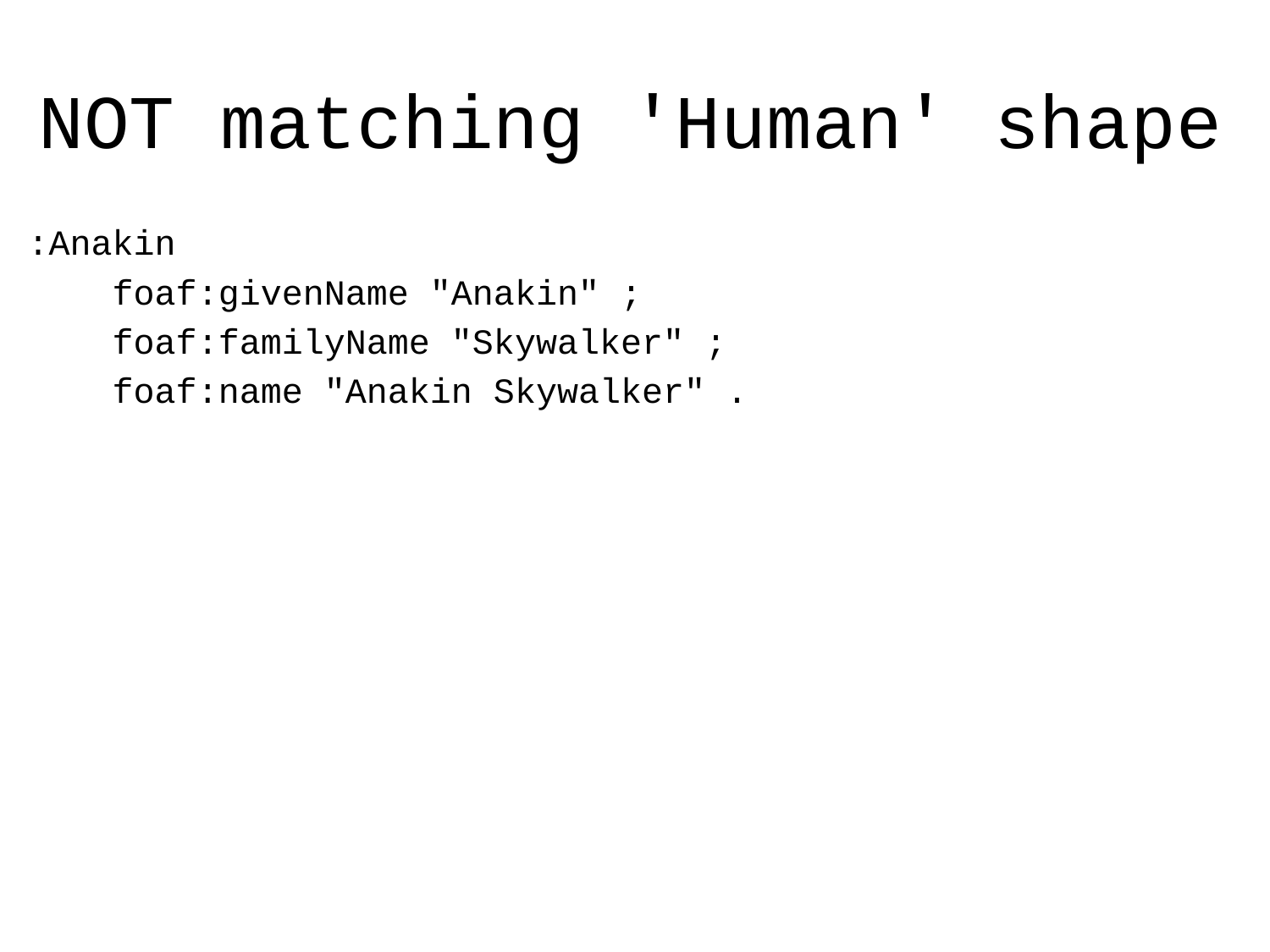

NOT matching 'Human' shape

:Anakin
    foaf:givenName "Anakin" ;
    foaf:familyName "Skywalker" ;
    foaf:name "Anakin Skywalker" .